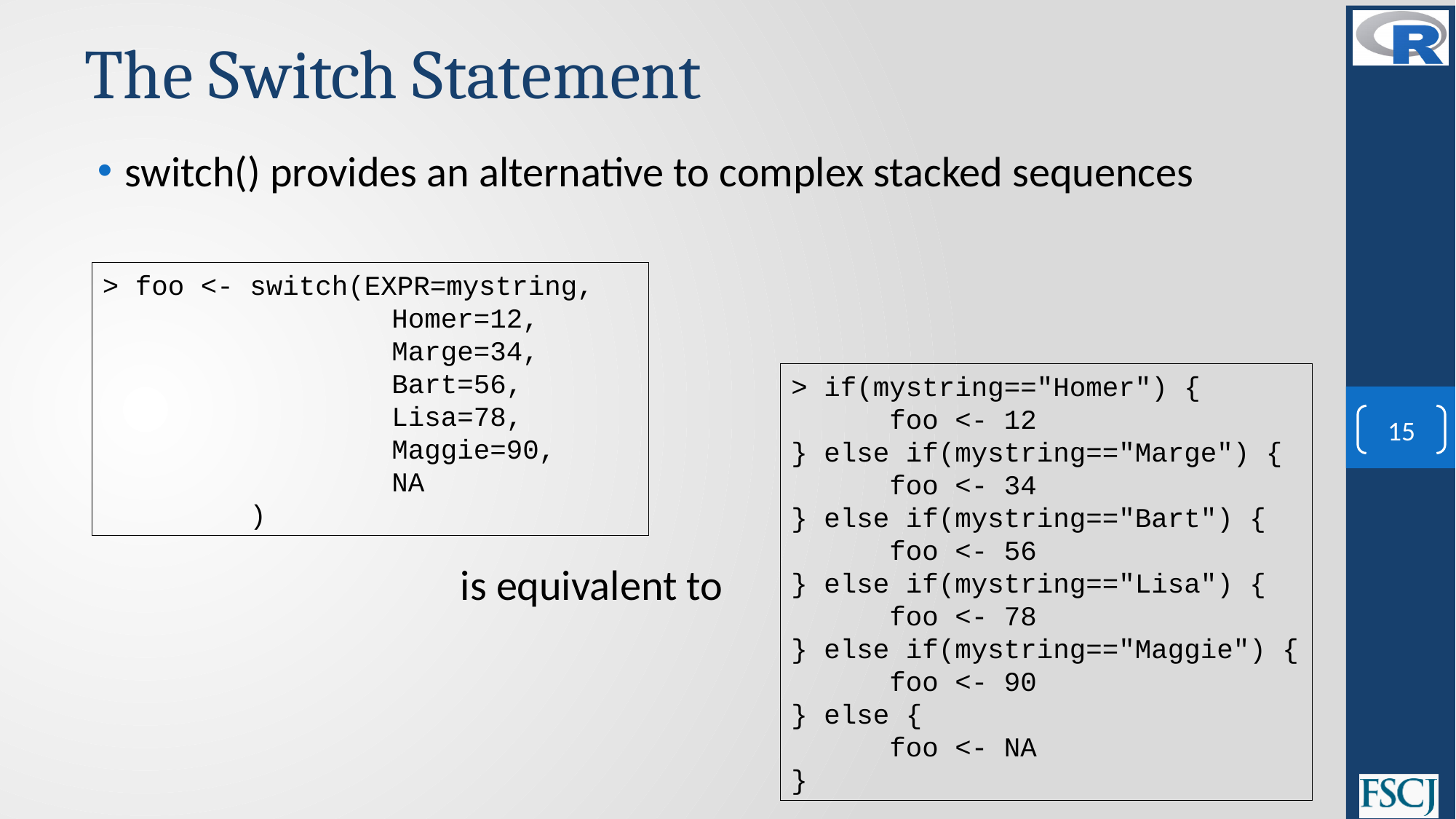

# The Switch Statement
switch() provides an alternative to complex stacked sequences
> foo <- switch(EXPR=mystring,
           Homer=12,
           Marge=34,
           Bart=56,
           Lisa=78,
           Maggie=90,
           NA
         )
> if(mystring=="Homer") {
      foo <- 12
} else if(mystring=="Marge") {
      foo <- 34
} else if(mystring=="Bart") {
      foo <- 56
} else if(mystring=="Lisa") {
      foo <- 78
} else if(mystring=="Maggie") {
      foo <- 90
} else {
      foo <- NA
}
15
is equivalent to